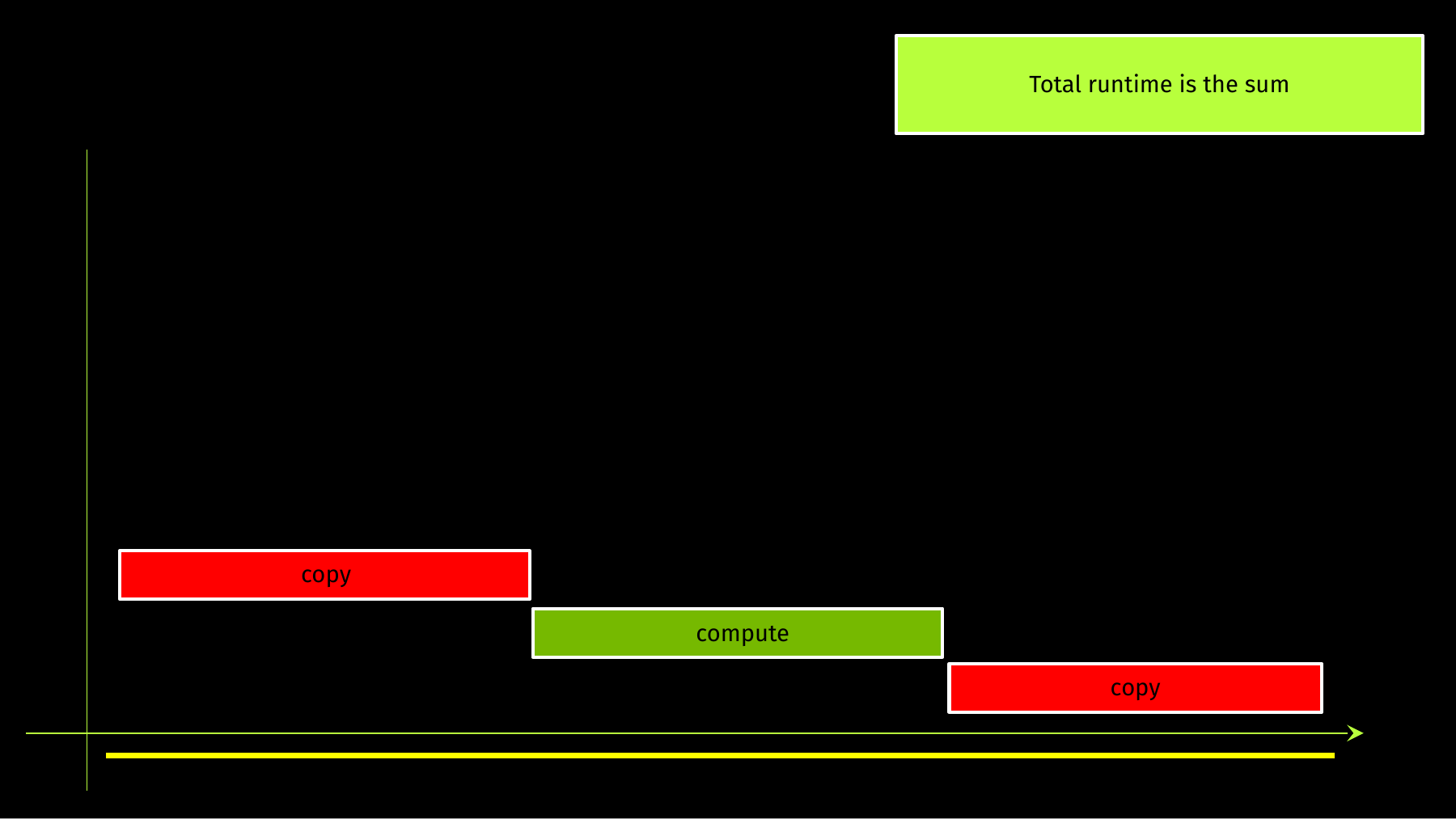

Total runtime is the sum

copy

compute

copy